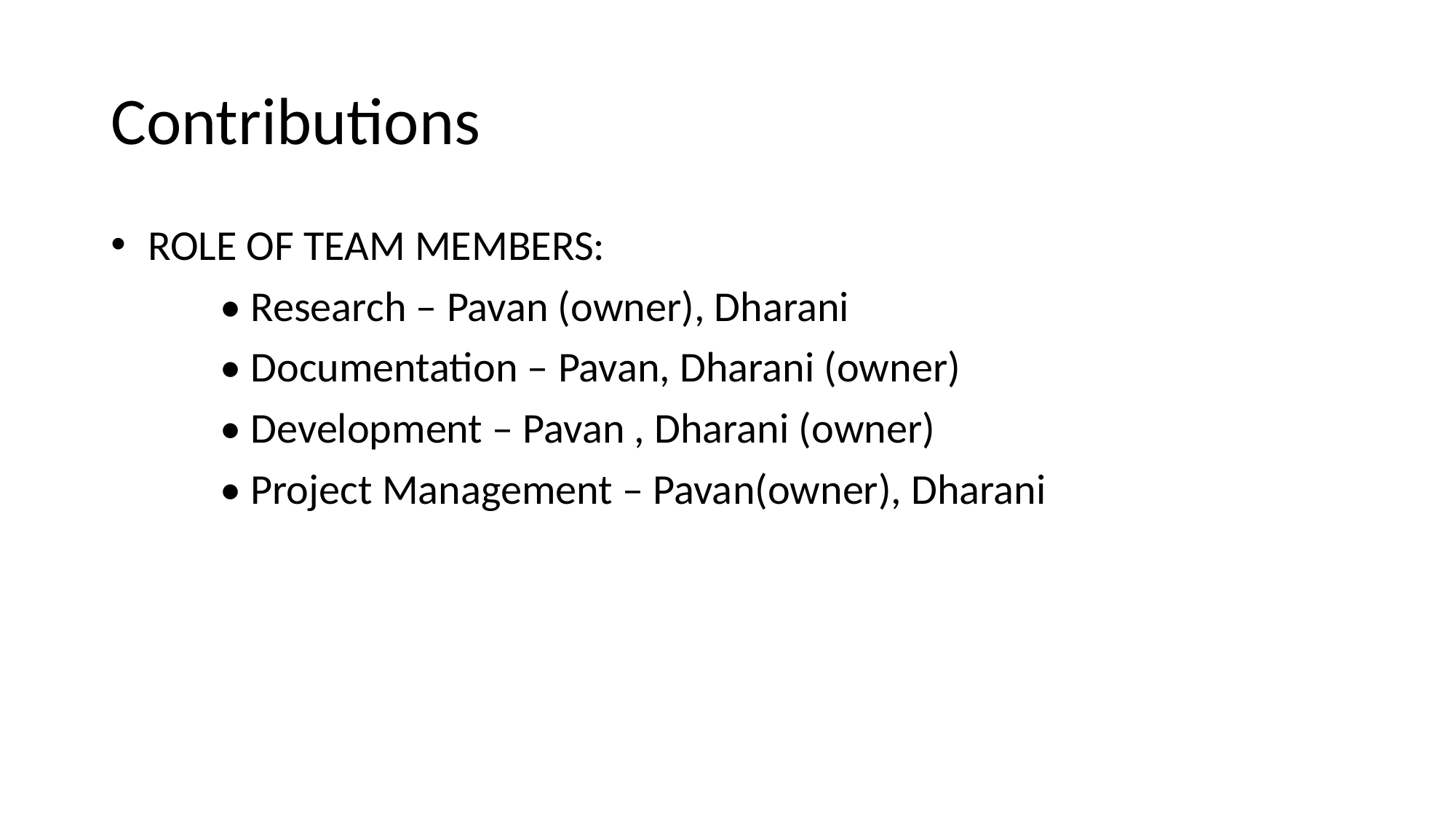

# Contributions
 ROLE OF TEAM MEMBERS:
	• Research – Pavan (owner), Dharani
	• Documentation – Pavan, Dharani (owner)
	• Development – Pavan , Dharani (owner)
	• Project Management – Pavan(owner), Dharani